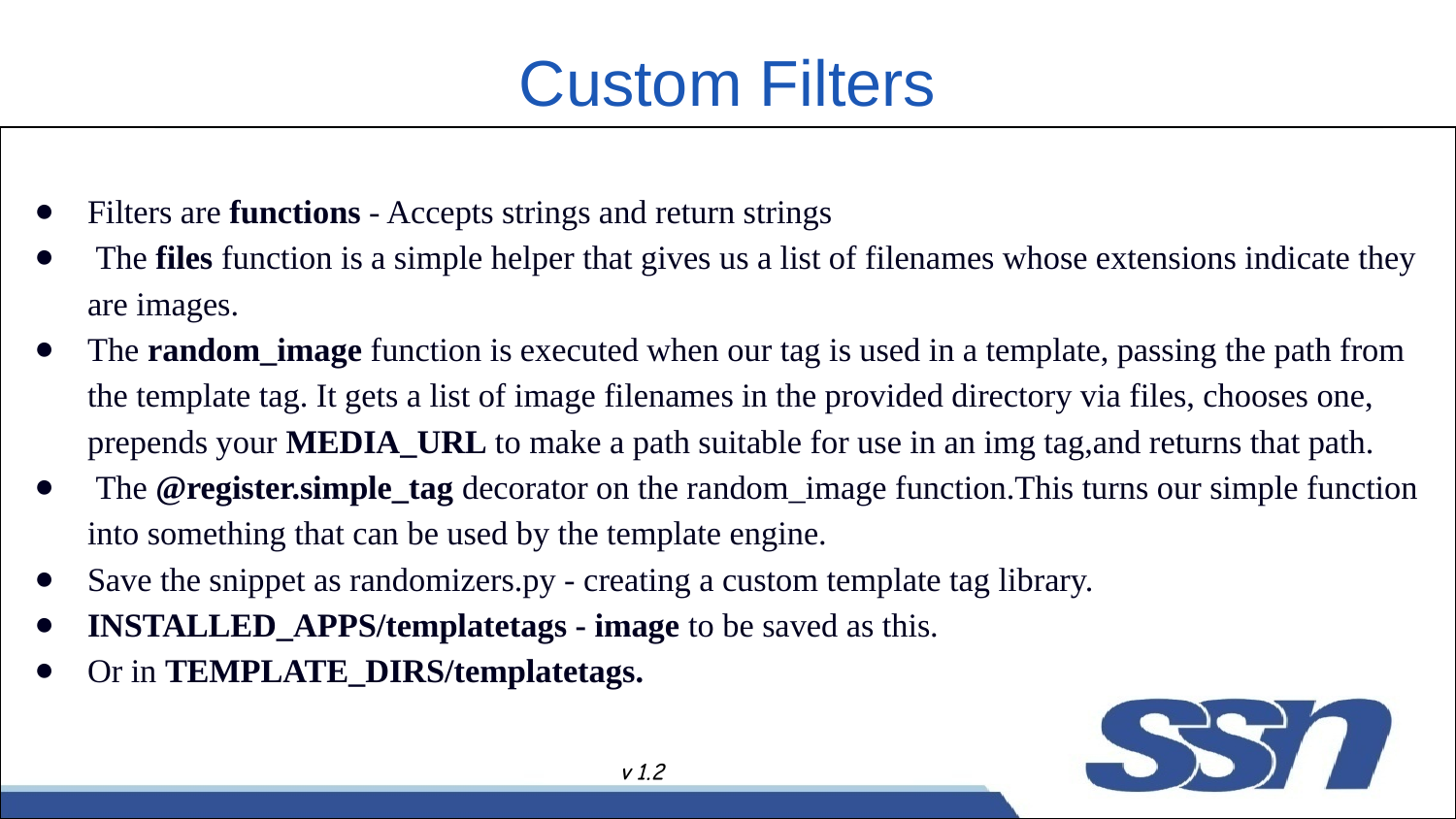

# Custom Filters

Filters are functions - Accepts strings and return strings
 The files function is a simple helper that gives us a list of filenames whose extensions indicate they are images.
The random_image function is executed when our tag is used in a template, passing the path from the template tag. It gets a list of image filenames in the provided directory via files, chooses one, prepends your MEDIA_URL to make a path suitable for use in an img tag,and returns that path.
 The @register.simple_tag decorator on the random_image function.This turns our simple function into something that can be used by the template engine.
Save the snippet as randomizers.py - creating a custom template tag library.
INSTALLED_APPS/templatetags - image to be saved as this.
Or in TEMPLATE_DIRS/templatetags.